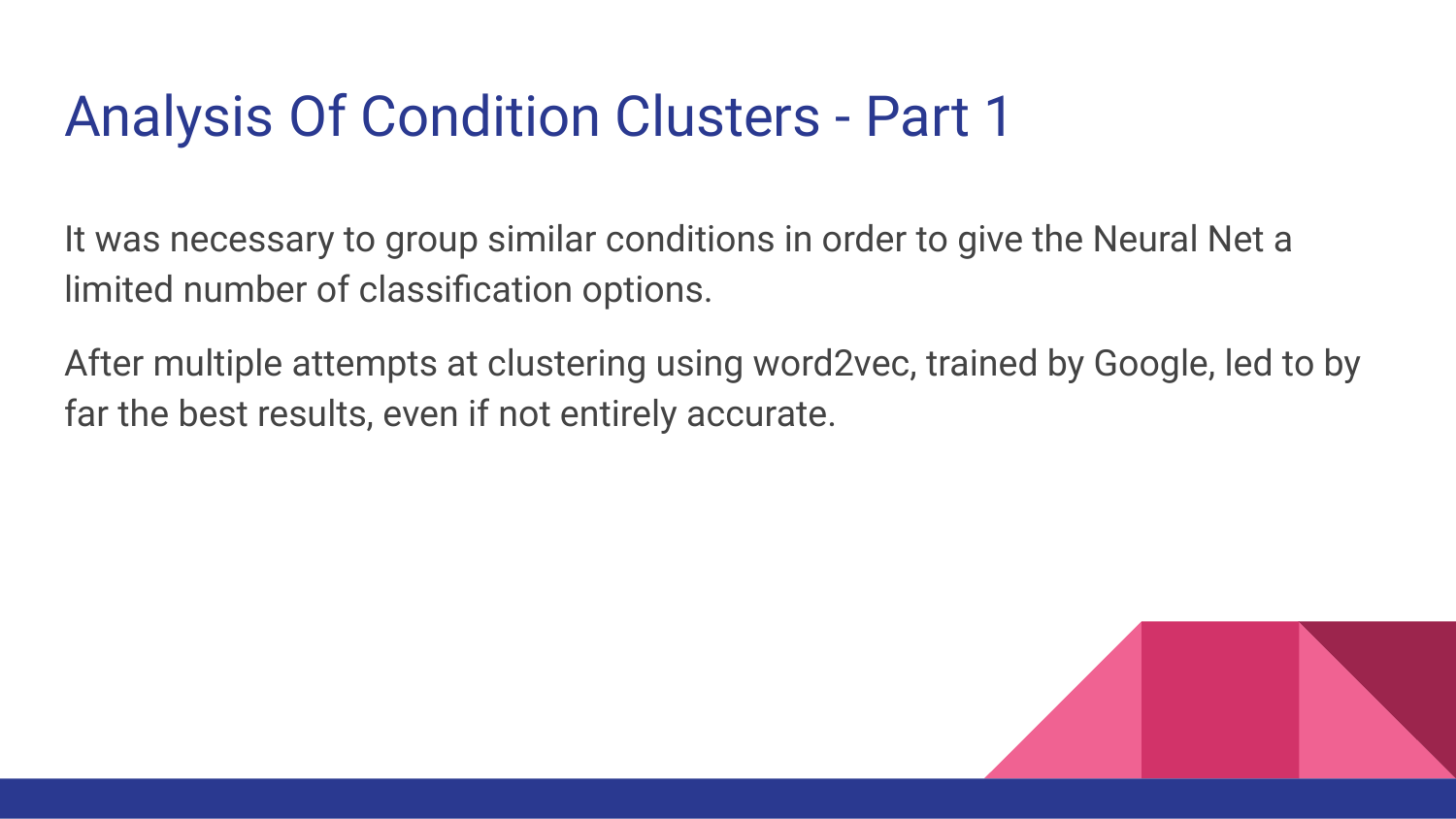

# Analysis Of Condition Clusters - Part 1
It was necessary to group similar conditions in order to give the Neural Net a limited number of classification options.
After multiple attempts at clustering using word2vec, trained by Google, led to by far the best results, even if not entirely accurate.